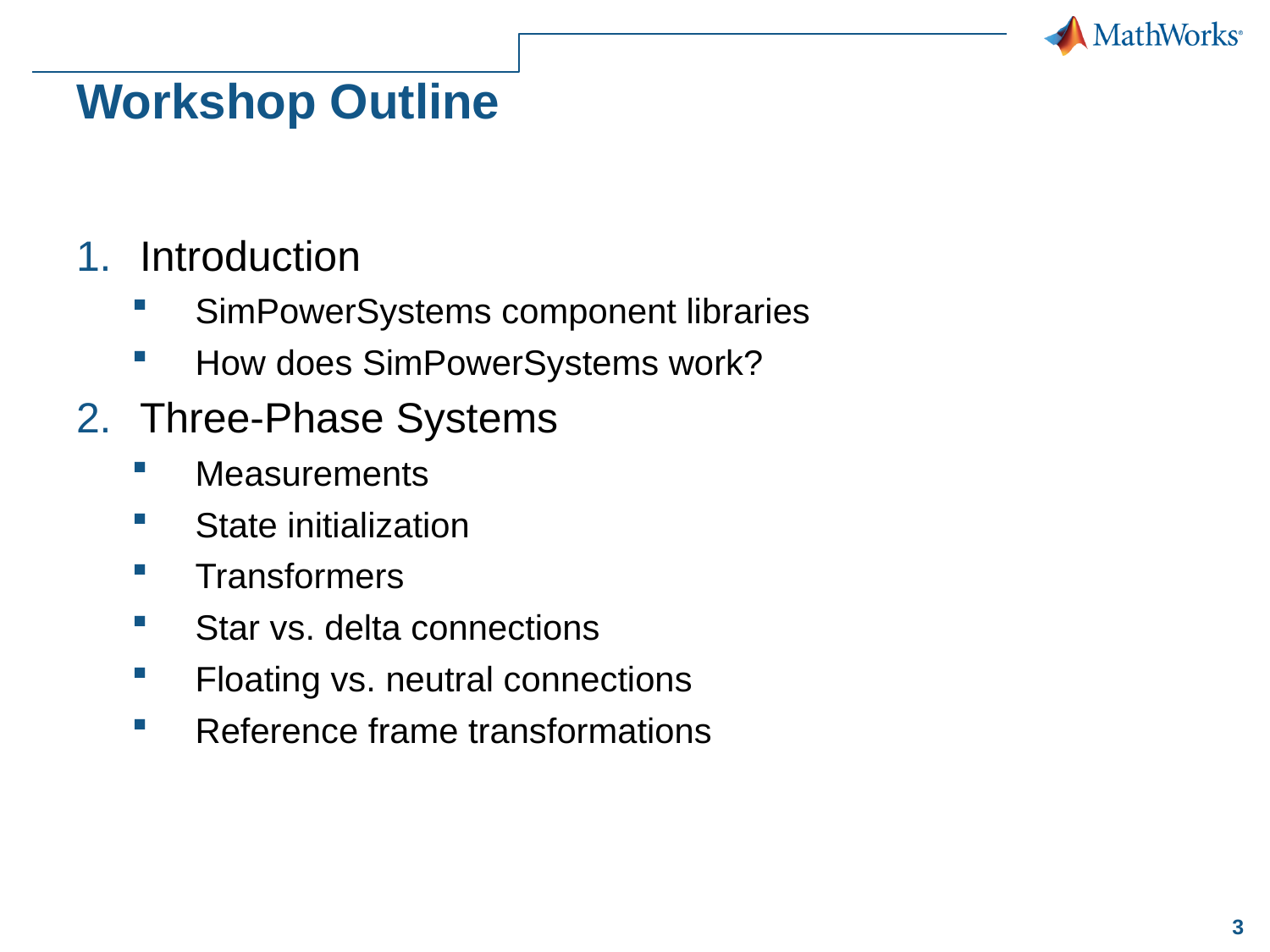

# Workshop Outline
Introduction
SimPowerSystems component libraries
How does SimPowerSystems work?
Three-Phase Systems
Measurements
State initialization
Transformers
Star vs. delta connections
Floating vs. neutral connections
Reference frame transformations